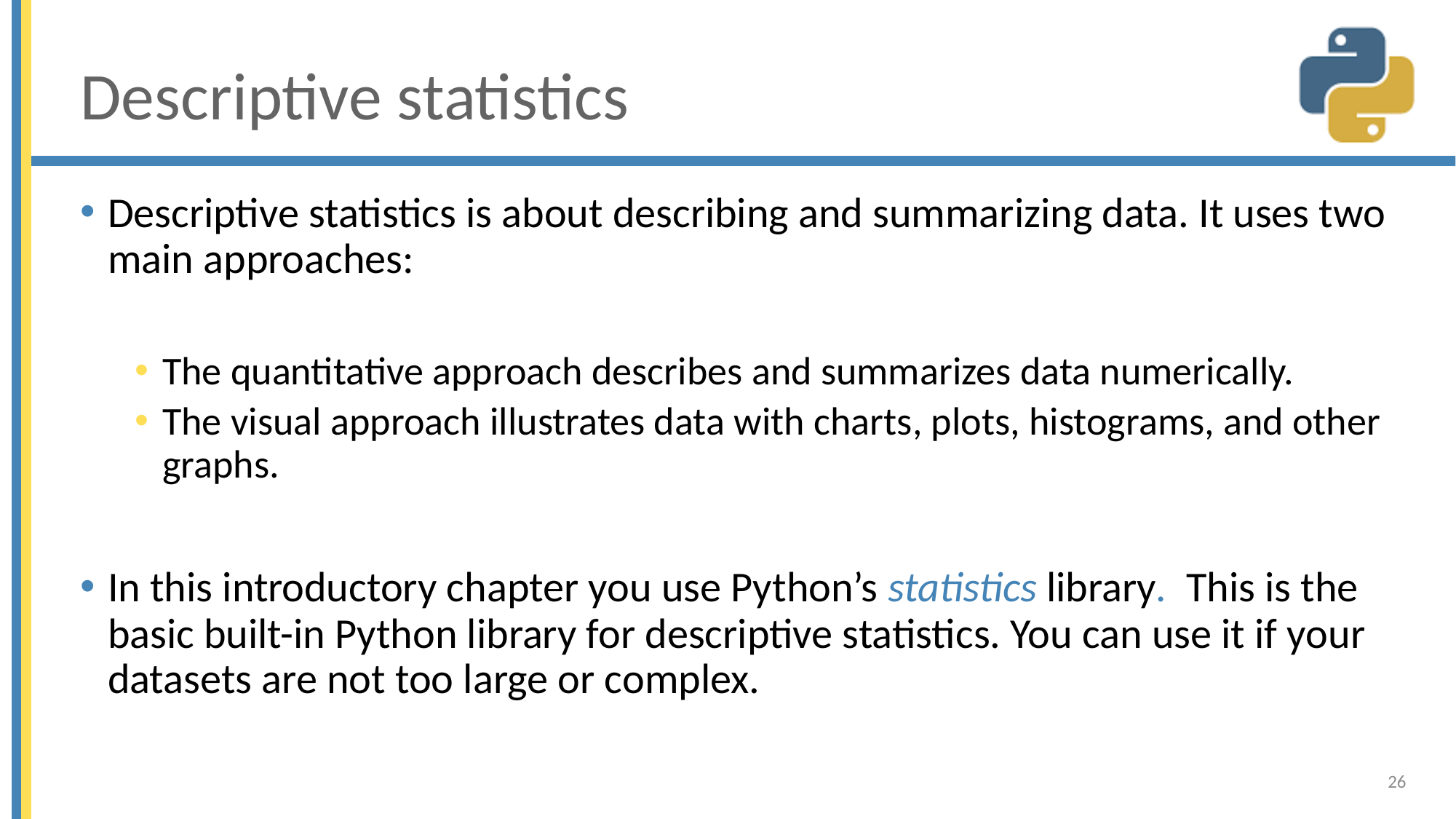

# Descriptive statistics
Descriptive statistics is about describing and summarizing data. It uses two main approaches:

The quantitative approach describes and summarizes data numerically.
The visual approach illustrates data with charts, plots, histograms, and other graphs.

In this introductory chapter you use Python’s statistics library.  This is the basic built-in Python library for descriptive statistics. You can use it if your datasets are not too large or complex.
26